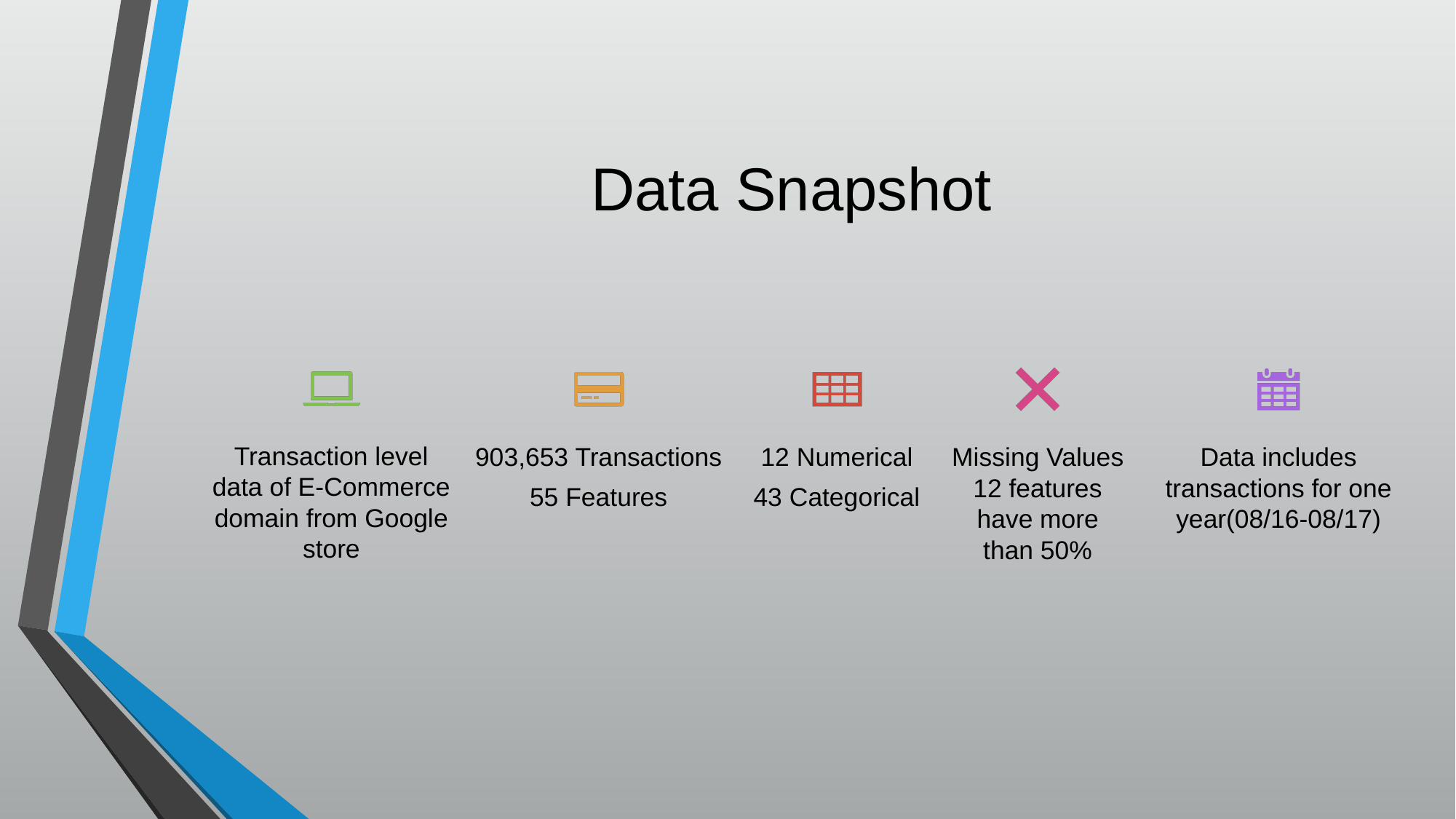

# Data Snapshot
Transaction level data of E-Commerce domain from Google store
903,653 Transactions
55 Features
12 Numerical
43 Categorical
Missing Values 12 features have more than 50%
Data includes transactions for one year(08/16-08/17)